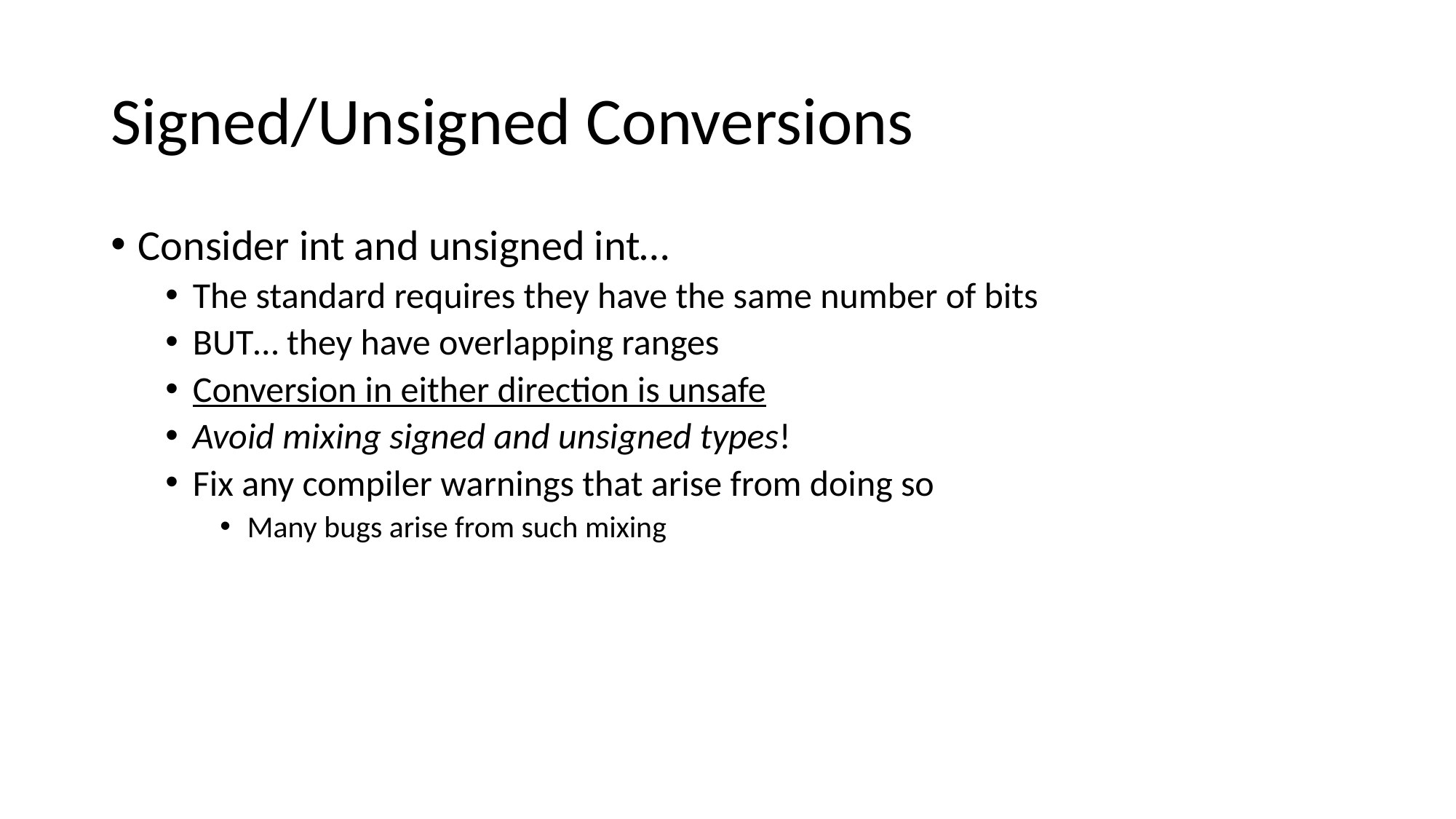

# Signed/Unsigned Conversions
Consider int and unsigned int…
The standard requires they have the same number of bits
BUT… they have overlapping ranges
Conversion in either direction is unsafe
Avoid mixing signed and unsigned types!
Fix any compiler warnings that arise from doing so
Many bugs arise from such mixing